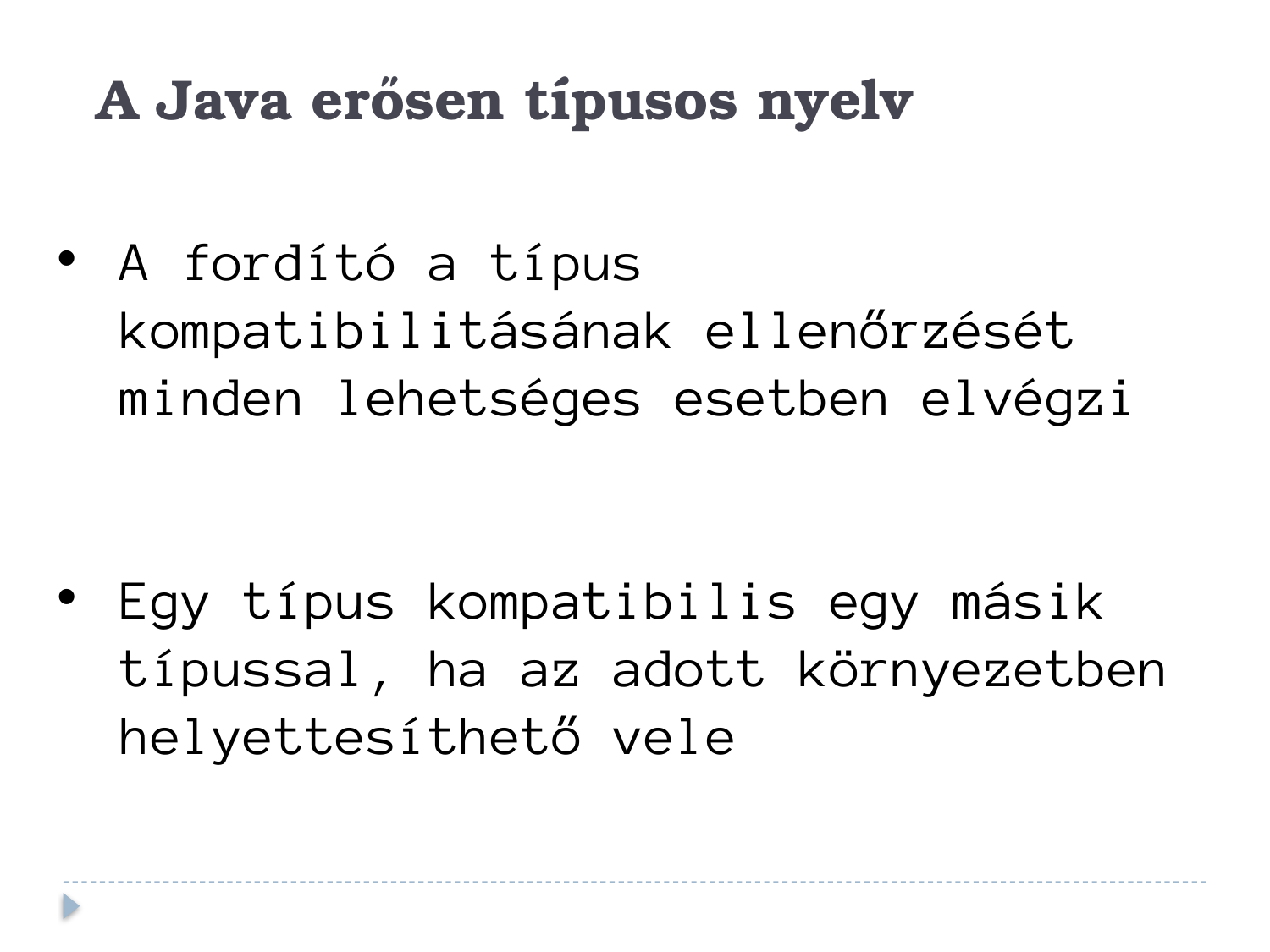

A Java erősen típusos nyelv
A fordító a típus kompatibilitásának ellenőrzését minden lehetséges esetben elvégzi

Egy típus kompatibilis egy másik típussal, ha az adott környezetben helyettesíthető vele